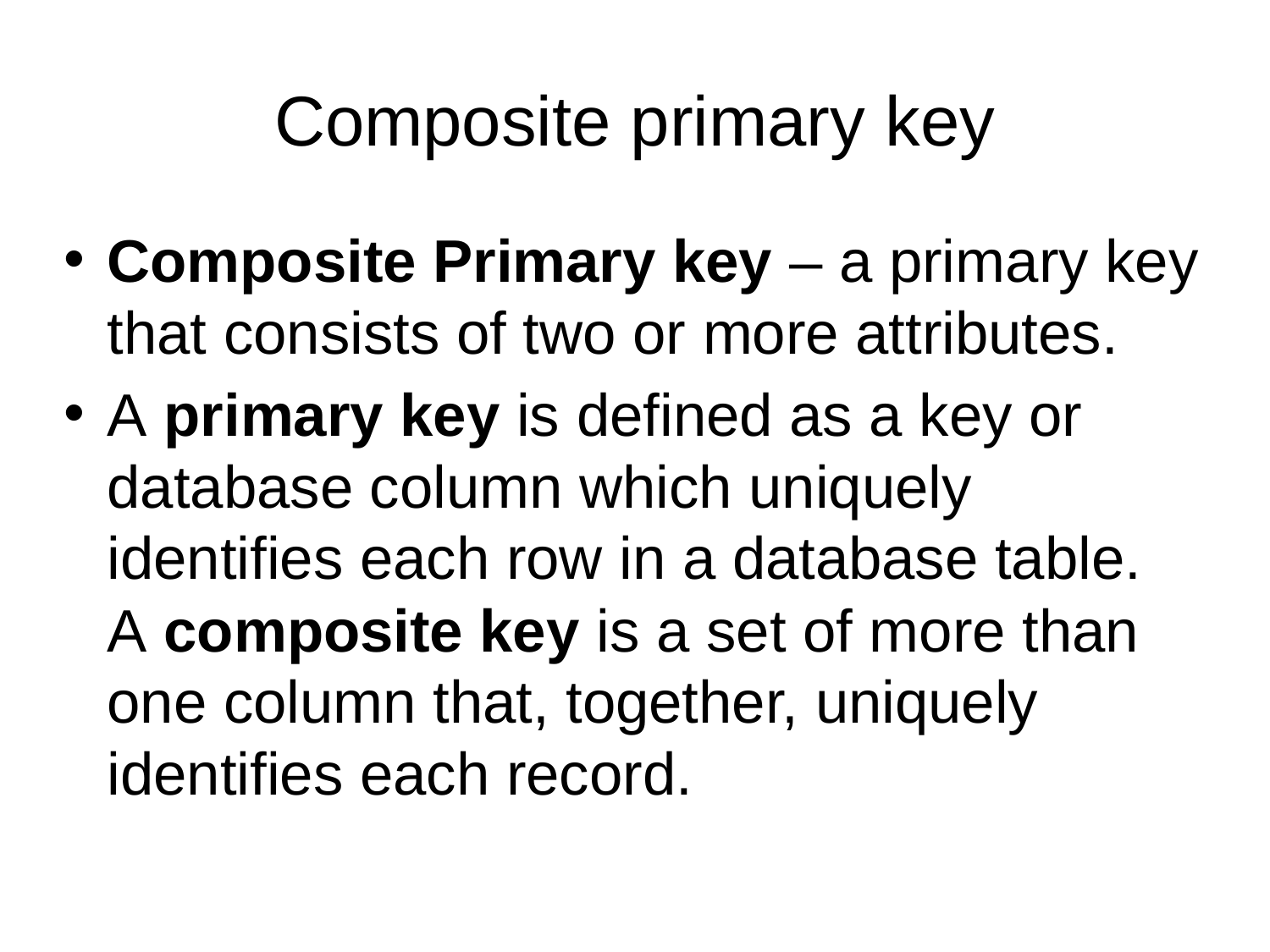

Composite primary key
Composite Primary key – a primary key that consists of two or more attributes.
A primary key is defined as a key or database column which uniquely identifies each row in a database table. A composite key is a set of more than one column that, together, uniquely identifies each record.